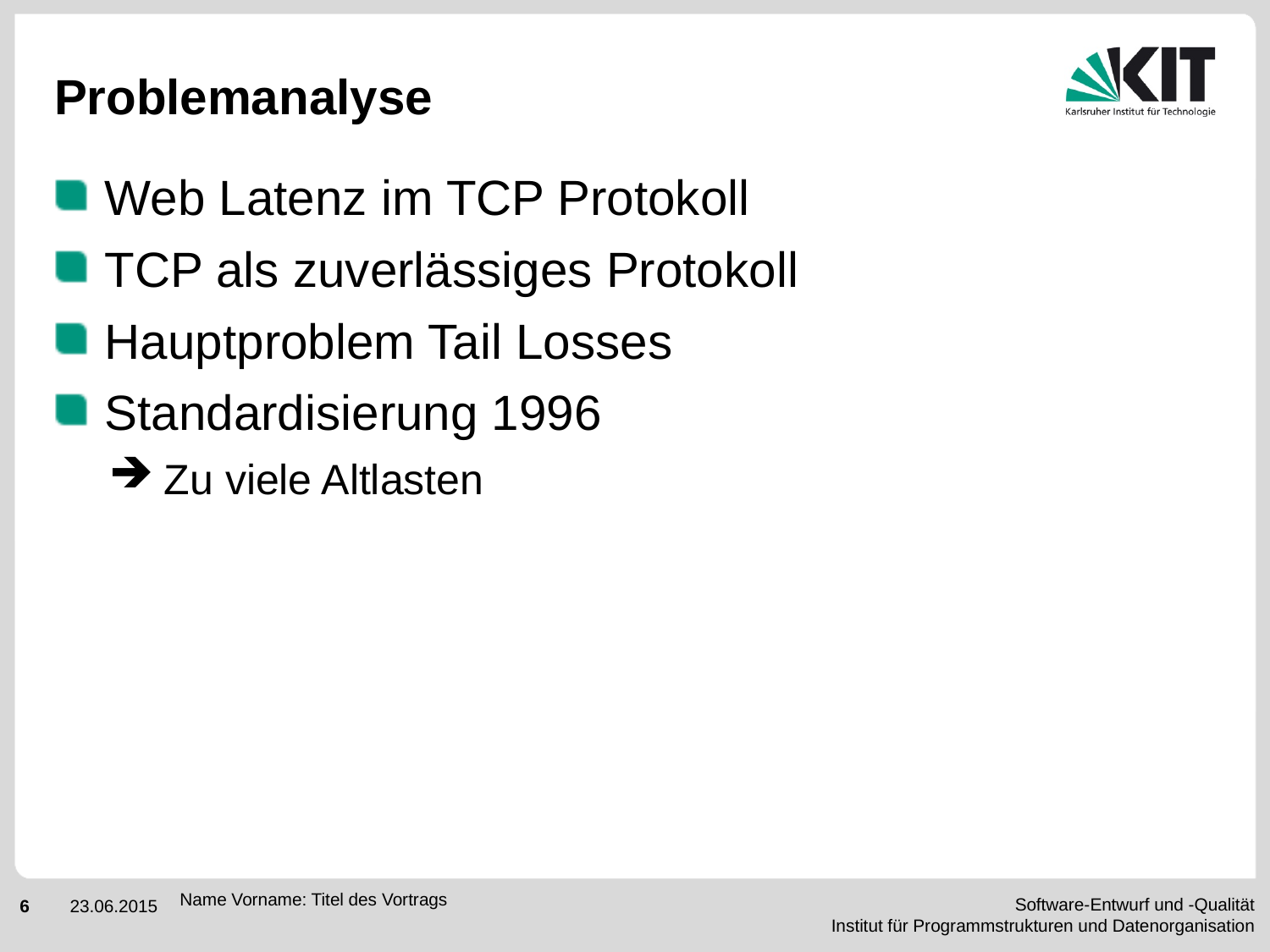

# Problemanalyse
Web Latenz im TCP Protokoll
TCP als zuverlässiges Protokoll
Hauptproblem Tail Losses
Standardisierung 1996
Zu viele Altlasten

Name Vorname: Titel des Vortrags